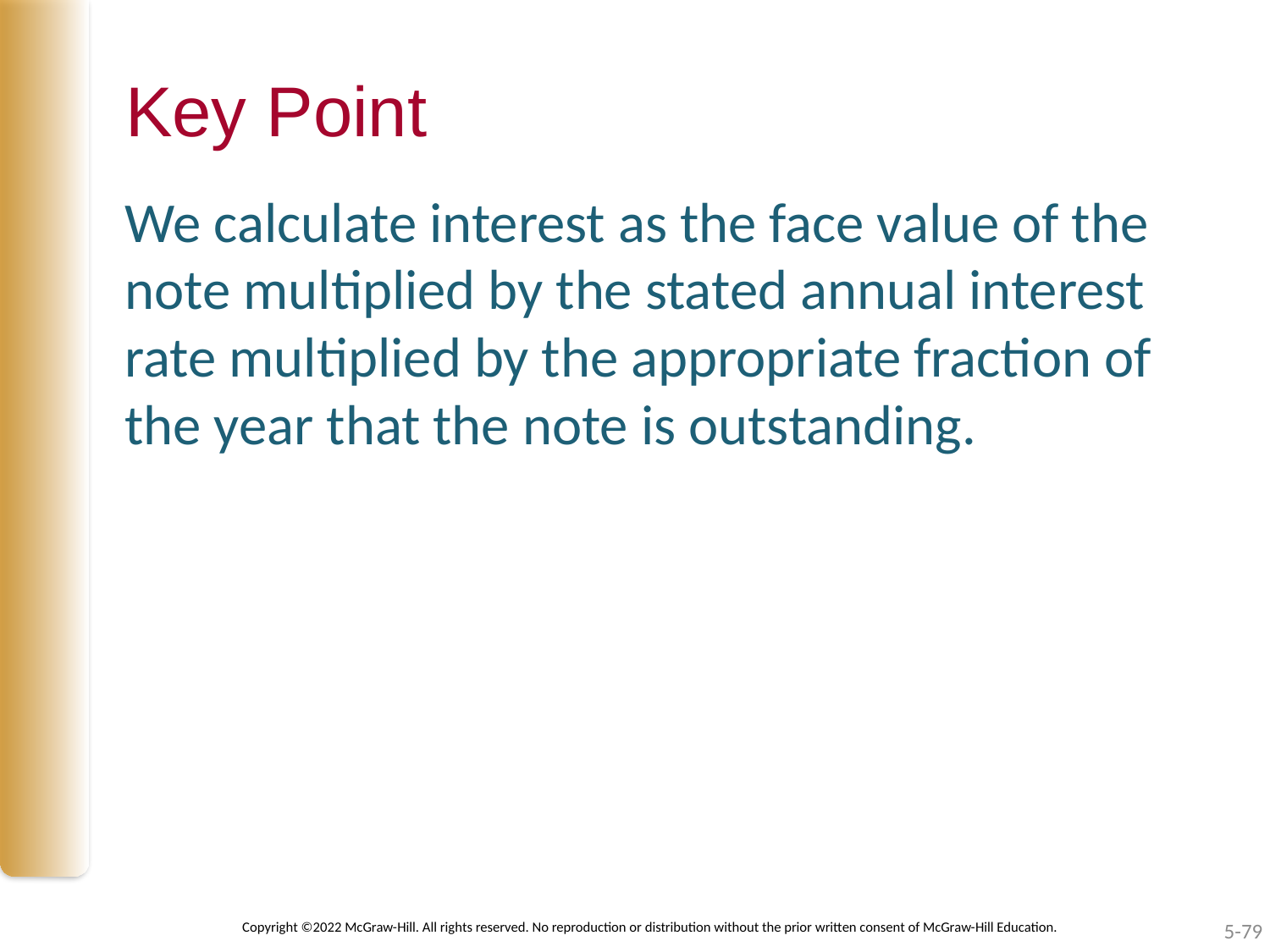

# Key Point
We calculate interest as the face value of the note multiplied by the stated annual interest rate multiplied by the appropriate fraction of the year that the note is outstanding.
Copyright ©2022 McGraw-Hill. All rights reserved. No reproduction or distribution without the prior written consent of McGraw-Hill Education.
5-79